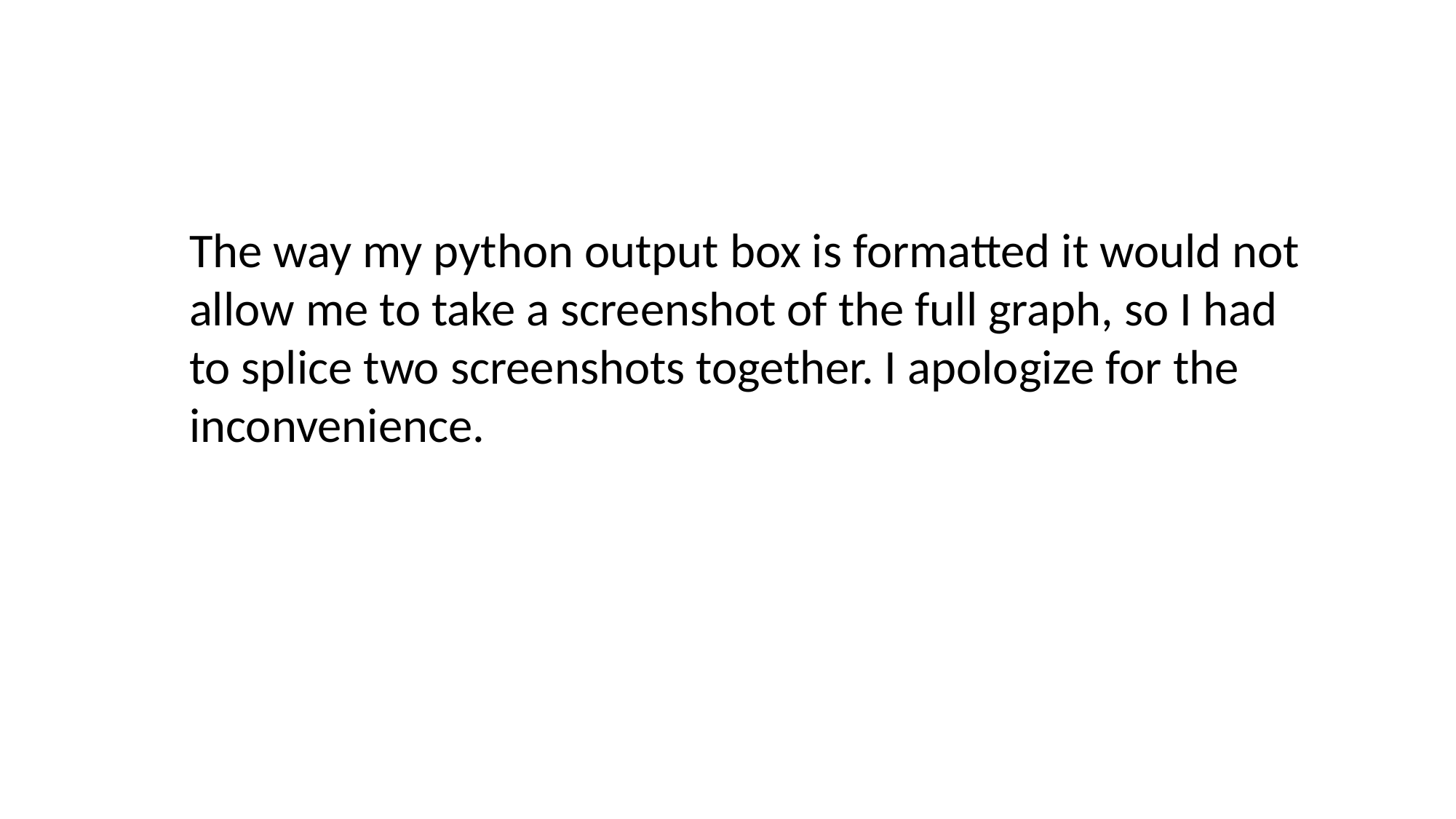

The way my python output box is formatted it would not allow me to take a screenshot of the full graph, so I had to splice two screenshots together. I apologize for the inconvenience.